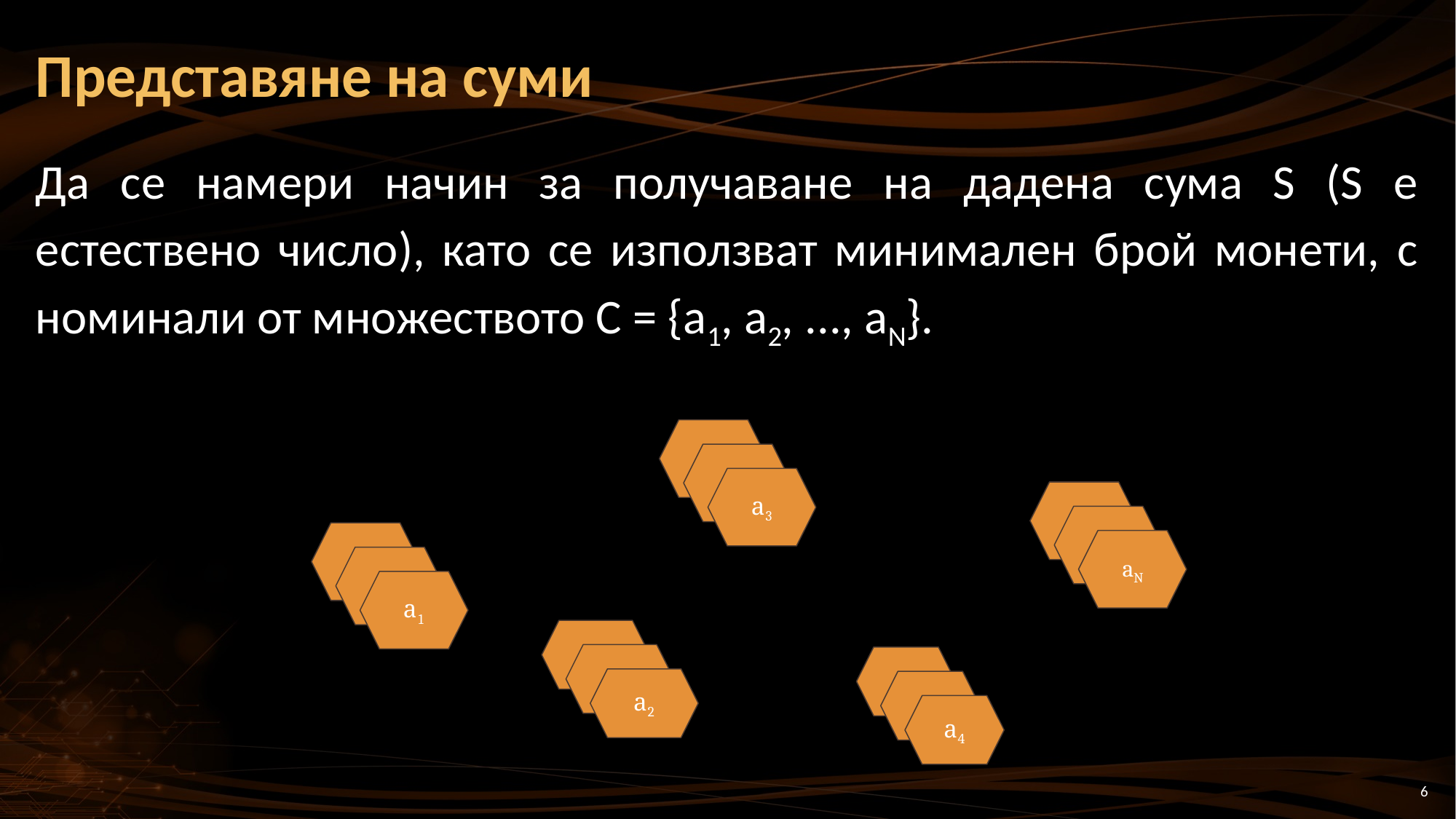

# Представяне на суми
Да се намери начин за получаване на дадена сума S (S е естествено число), като се използват минимален брой монети, с номинали от множеството C = {a1, a2, ..., aN}.
а3
а3
а3
aN
aN
а1
aN
а1
а1
а2
а2
а4
а2
а4
а4
6